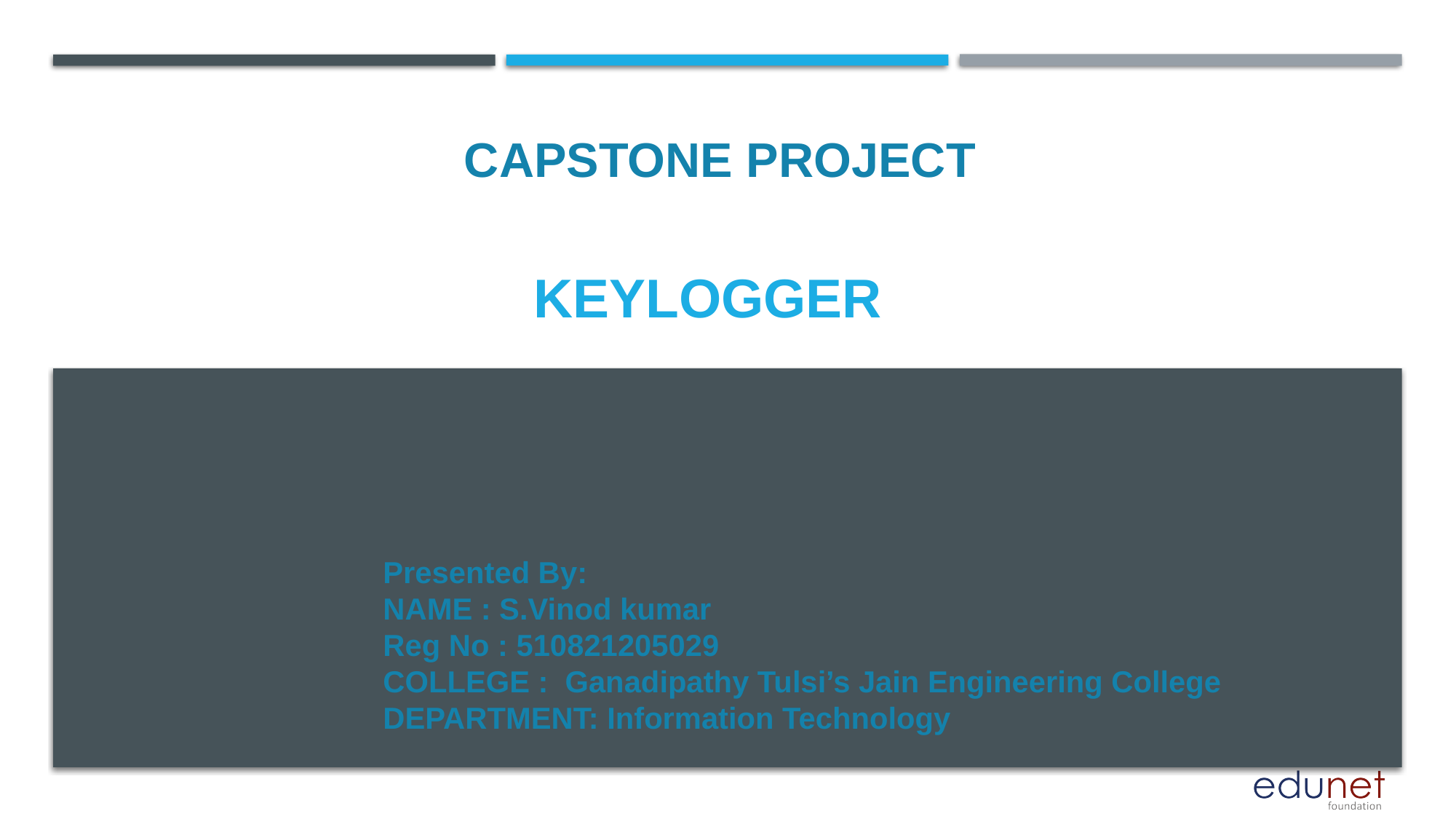

CAPSTONE PROJECT
# KEYLOGGER
Presented By:
NAME : S.Vinod kumar
Reg No : 510821205029
COLLEGE :  Ganadipathy Tulsi’s Jain Engineering College
DEPARTMENT: Information Technology